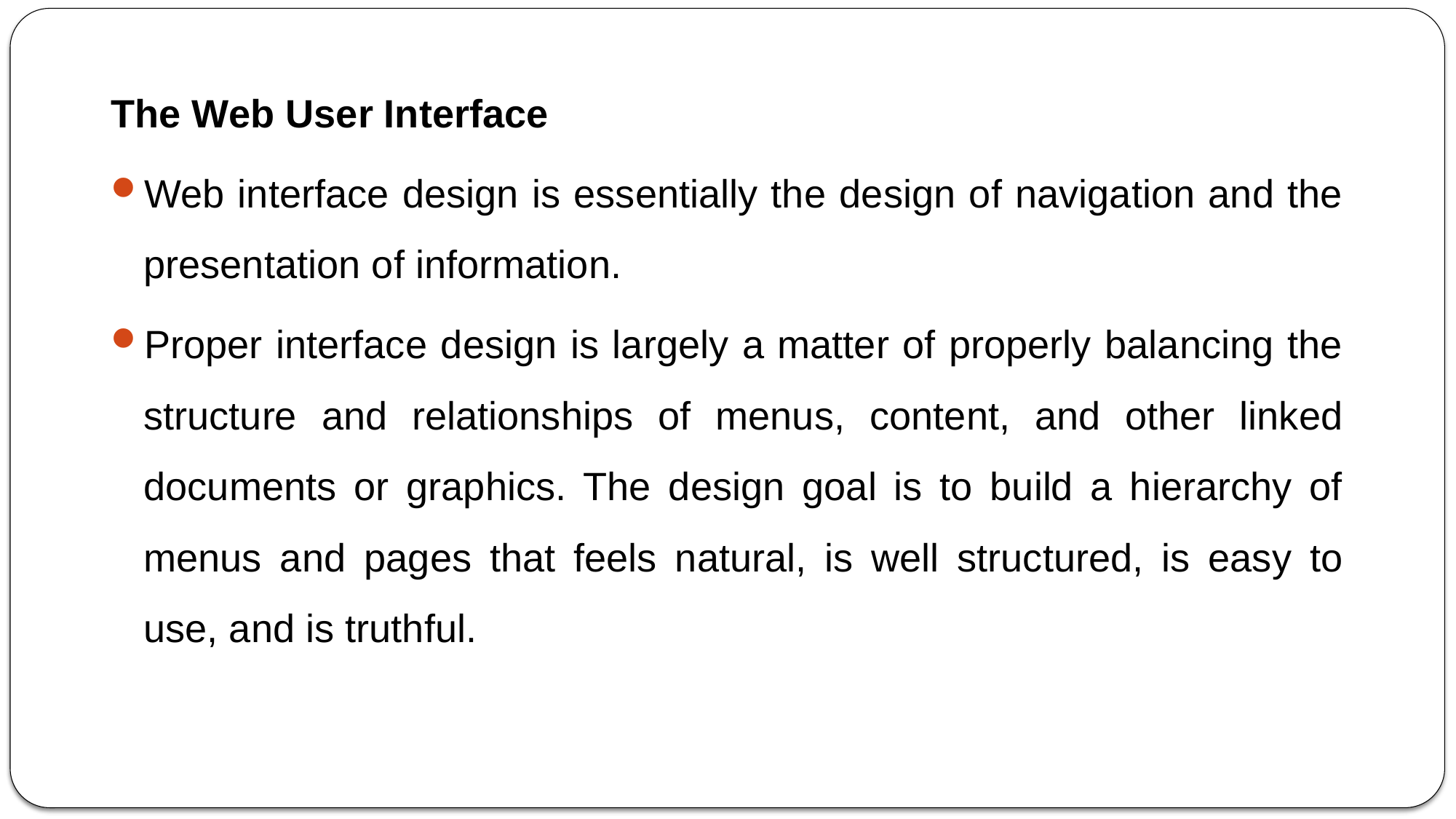

The Web User Interface
Web interface design is essentially the design of navigation and the presentation of information.
Proper interface design is largely a matter of properly balancing the structure and relationships of menus, content, and other linked documents or graphics. The design goal is to build a hierarchy of menus and pages that feels natural, is well structured, is easy to use, and is truthful.